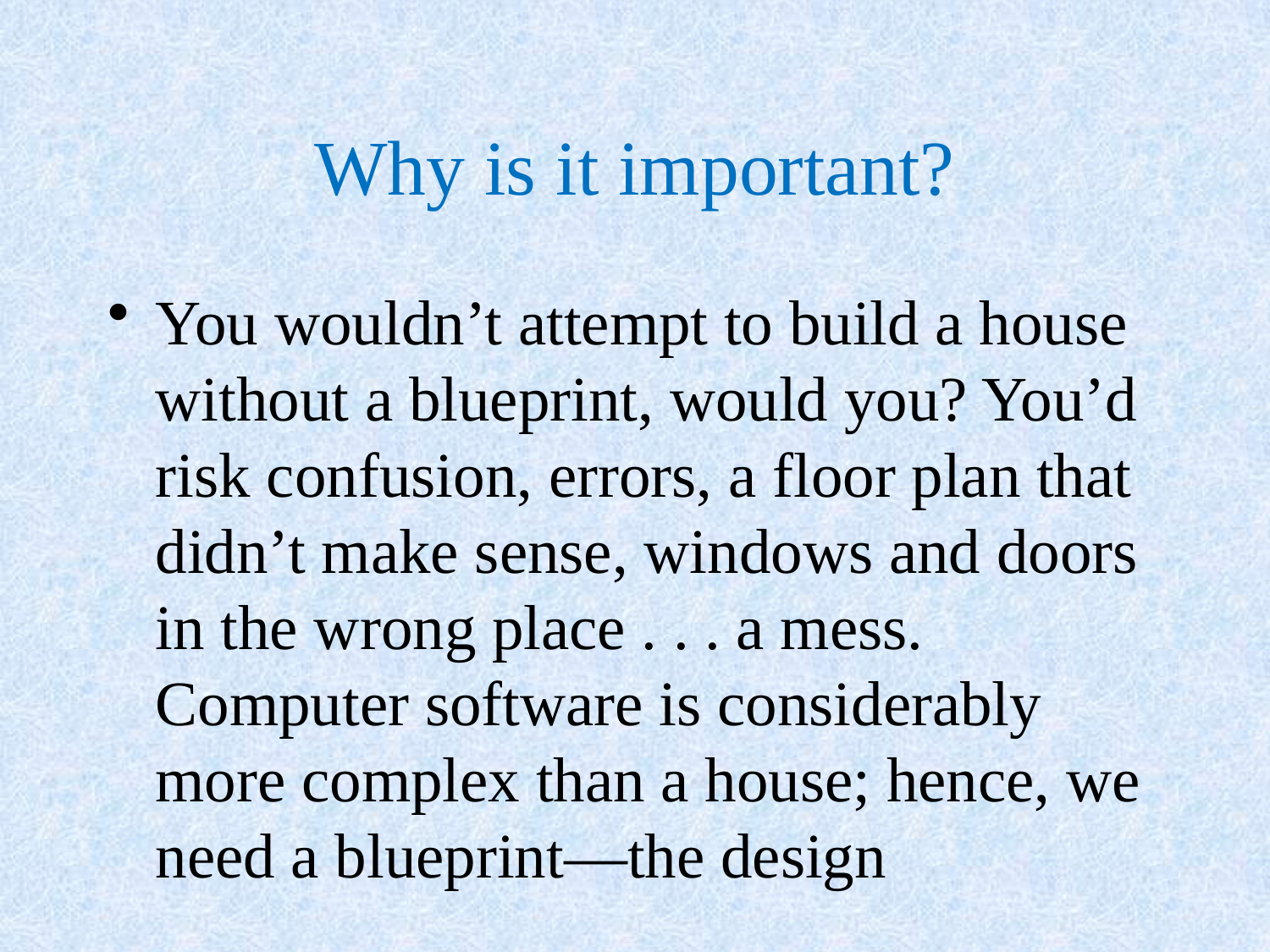

# Why is it important?
You wouldn’t attempt to build a house without a blueprint, would you? You’d risk confusion, errors, a floor plan that didn’t make sense, windows and doors in the wrong place . . . a mess. Computer software is considerably more complex than a house; hence, we need a blueprint—the design